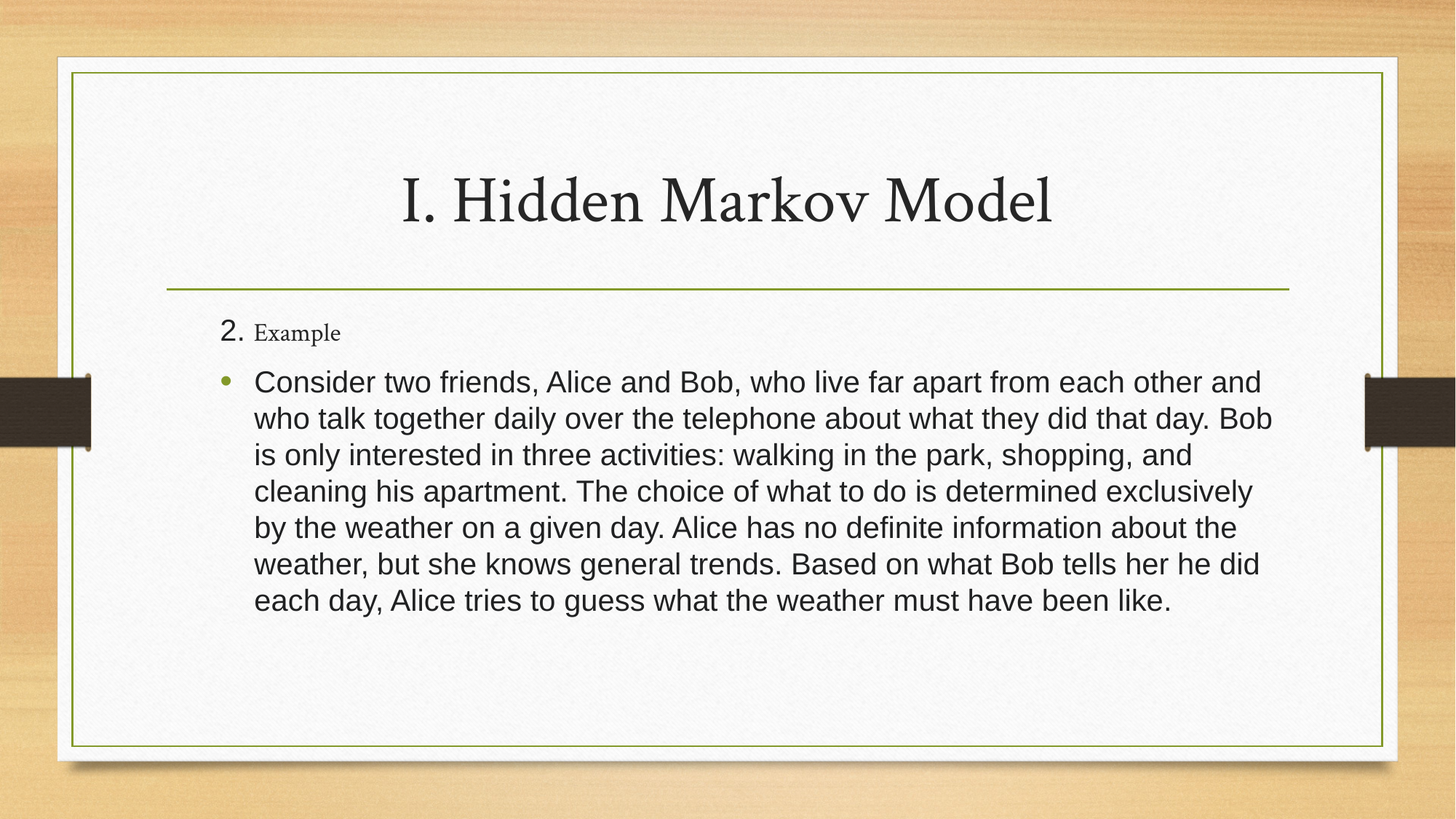

# I. Hidden Markov Model
2. Example
Consider two friends, Alice and Bob, who live far apart from each other and who talk together daily over the telephone about what they did that day. Bob is only interested in three activities: walking in the park, shopping, and cleaning his apartment. The choice of what to do is determined exclusively by the weather on a given day. Alice has no definite information about the weather, but she knows general trends. Based on what Bob tells her he did each day, Alice tries to guess what the weather must have been like.